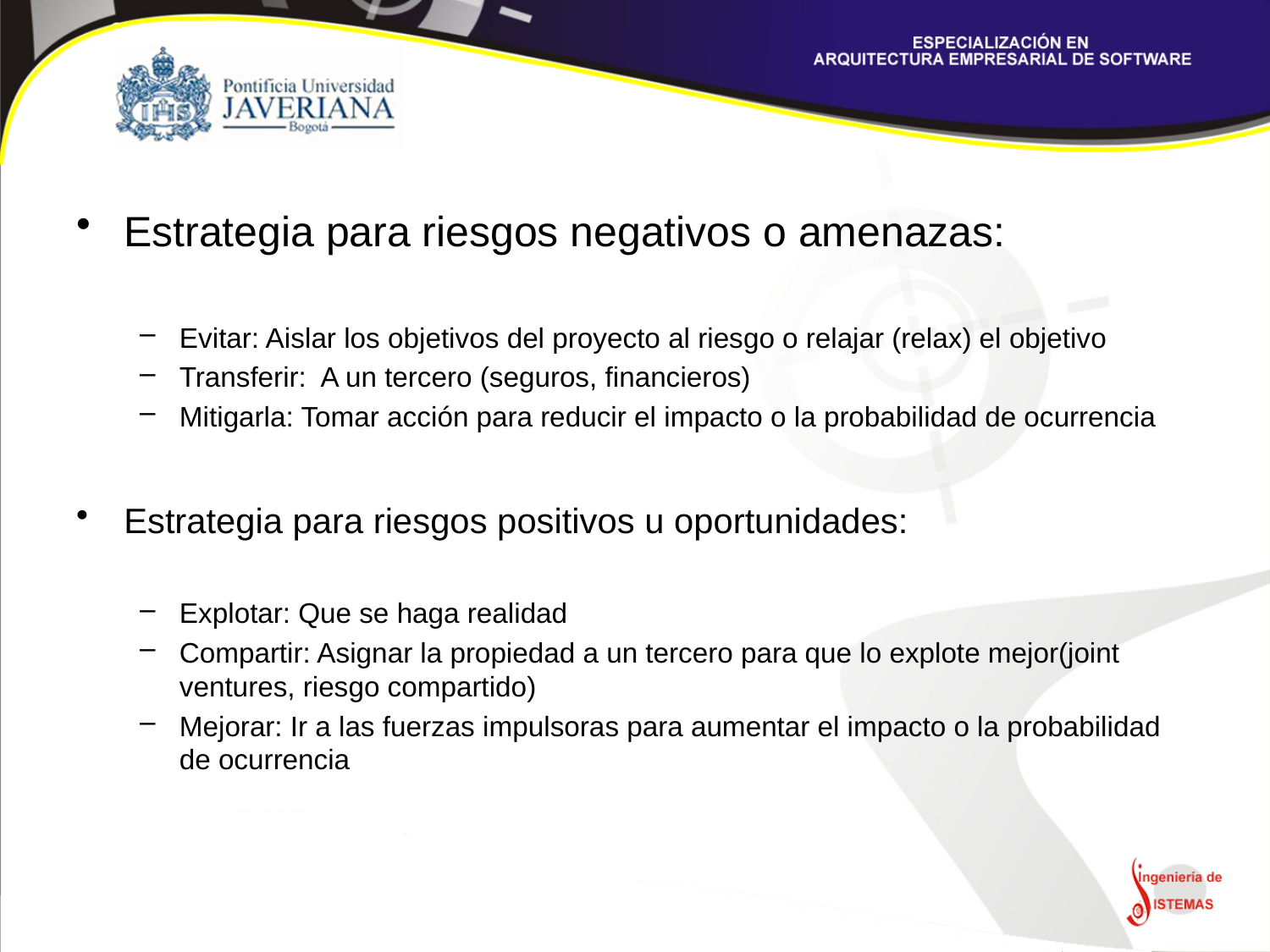

Estrategia para riesgos negativos o amenazas:

Evitar: Aislar los objetivos del proyecto al riesgo o relajar (relax) el objetivo
Transferir:  A un tercero (seguros, financieros)
Mitigarla: Tomar acción para reducir el impacto o la probabilidad de ocurrencia

Estrategia para riesgos positivos u oportunidades:

Explotar: Que se haga realidad
Compartir: Asignar la propiedad a un tercero para que lo explote mejor(joint ventures, riesgo compartido)
Mejorar: Ir a las fuerzas impulsoras para aumentar el impacto o la probabilidad de ocurrencia